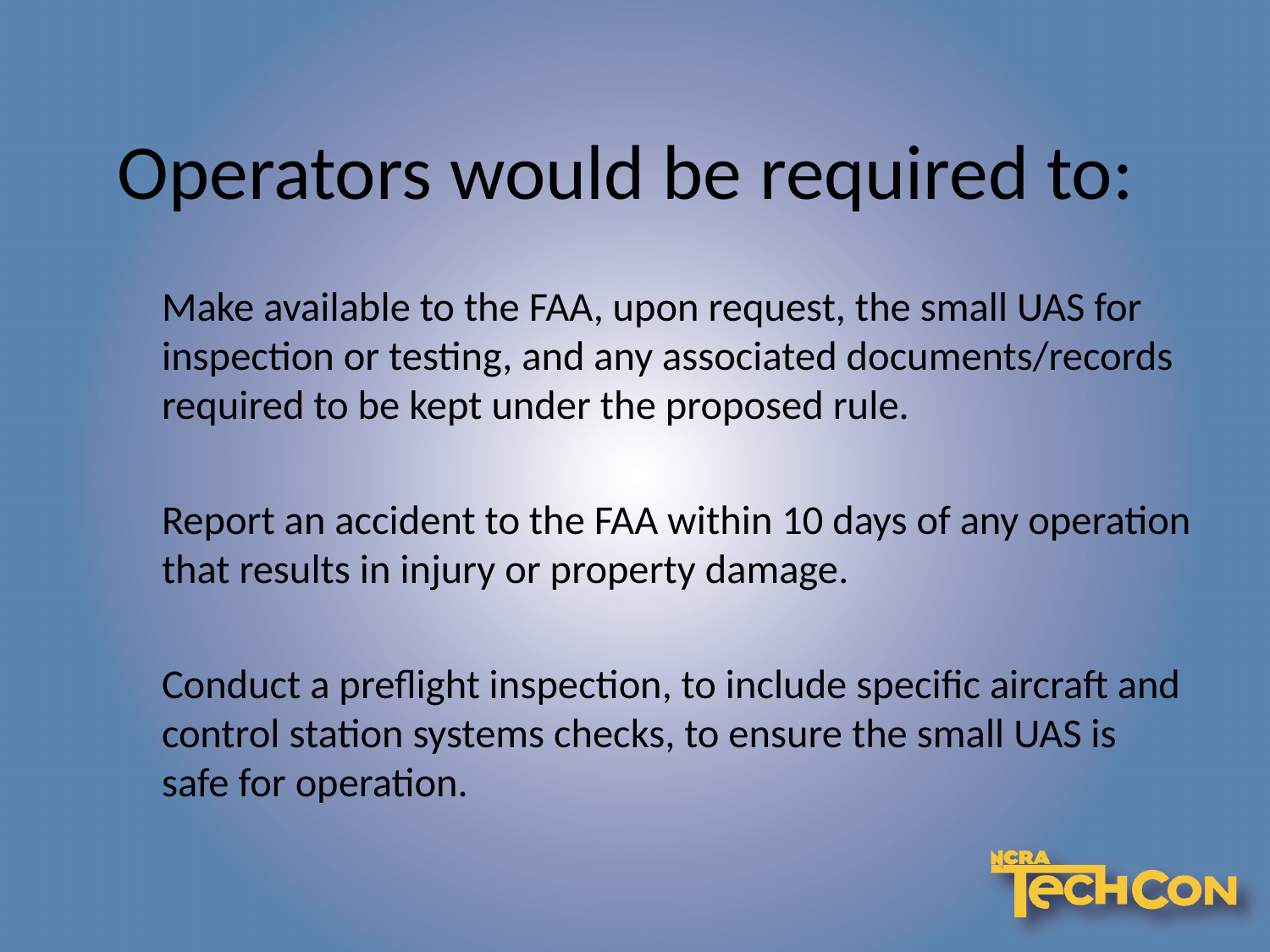

# Operators would be required to:
Make available to the FAA, upon request, the small UAS for inspection or testing, and any associated documents/records required to be kept under the proposed rule.

Report an accident to the FAA within 10 days of any operation that results in injury or property damage.

Conduct a preflight inspection, to include specific aircraft and control station systems checks, to ensure the small UAS is safe for operation.